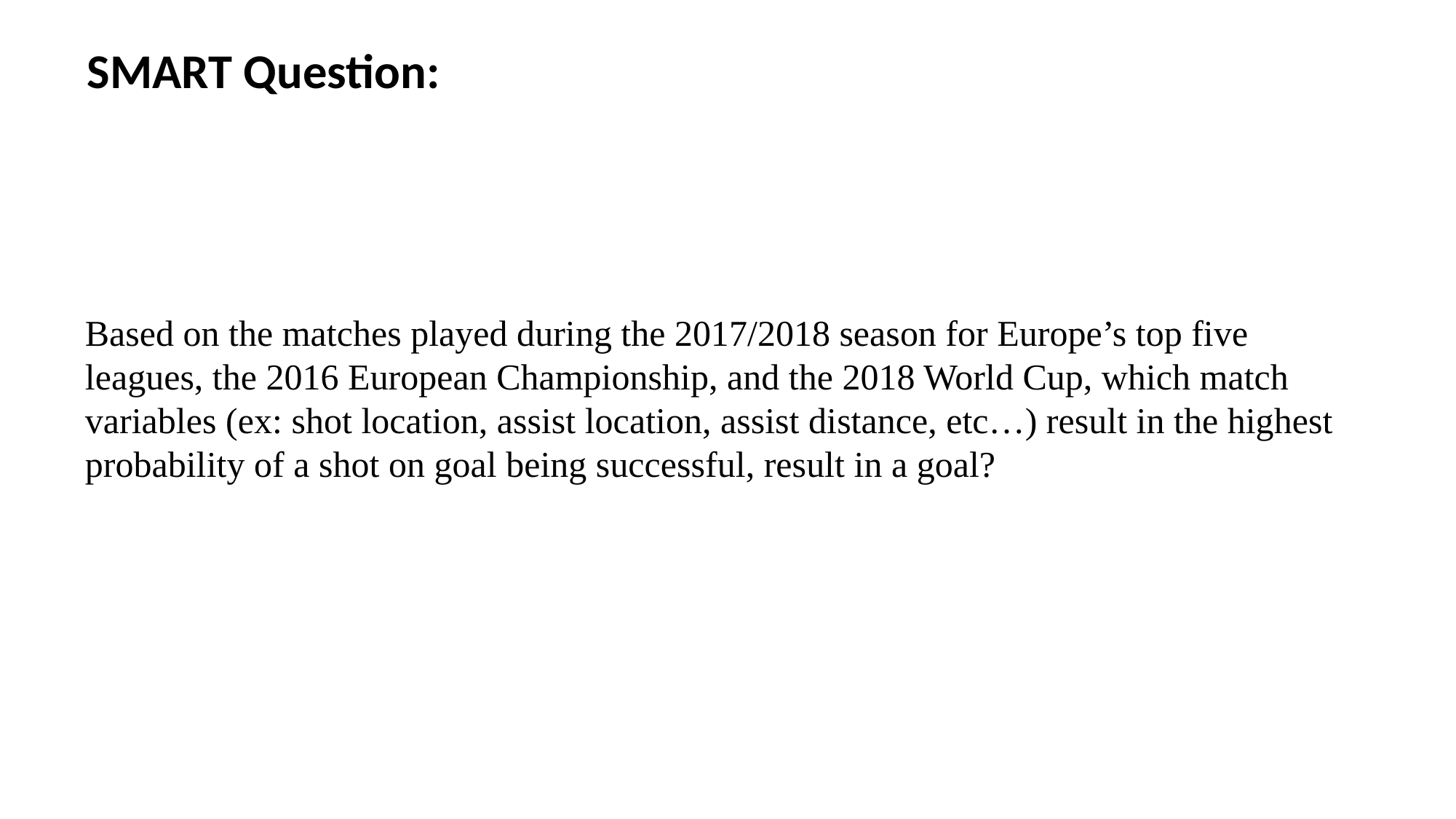

SMART Question:
Based on the matches played during the 2017/2018 season for Europe’s top five leagues, the 2016 European Championship, and the 2018 World Cup, which match variables (ex: shot location, assist location, assist distance, etc…) result in the highest probability of a shot on goal being successful, result in a goal?